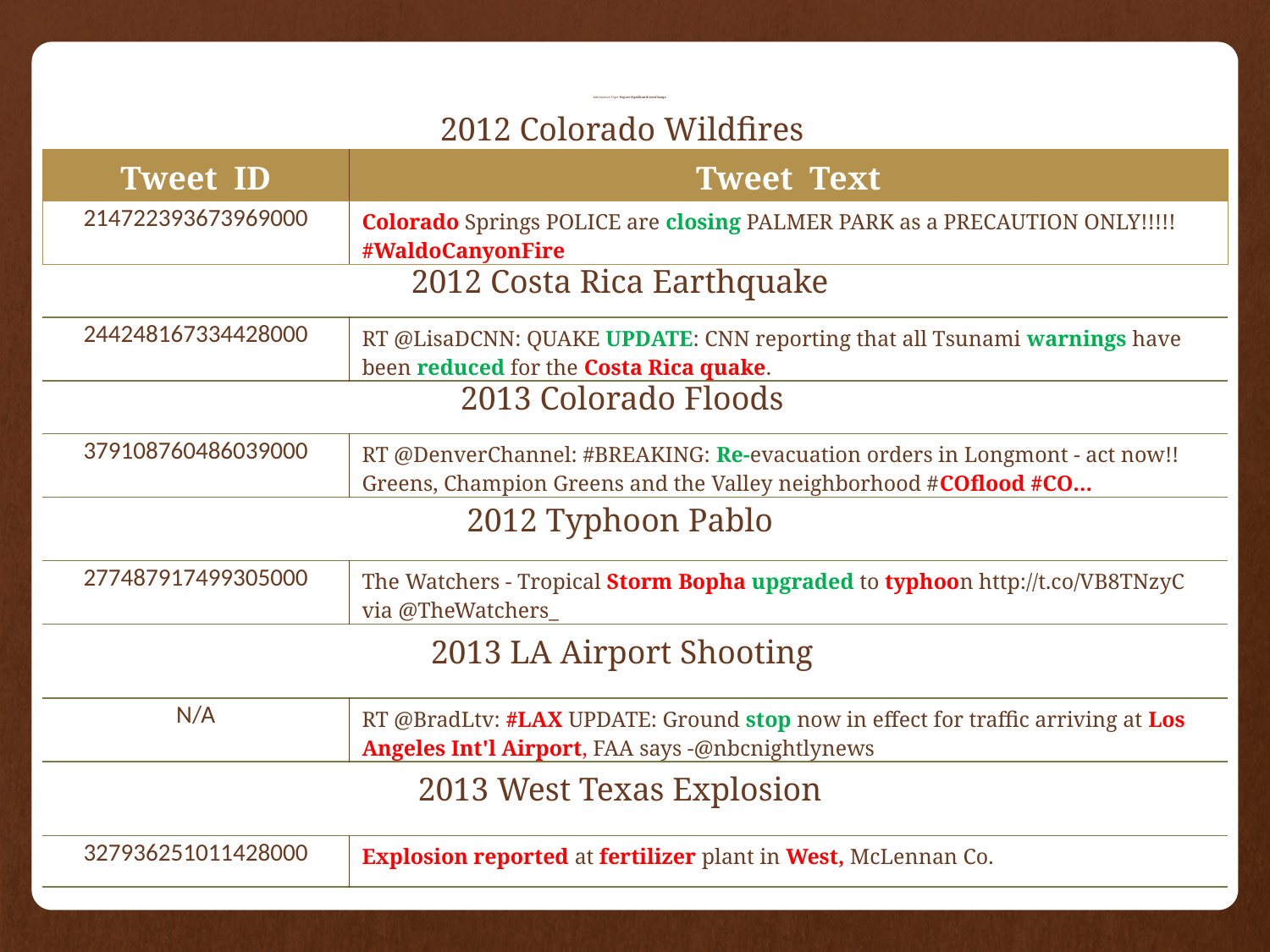

# Information Type: Report-SignificantEventChange
2012 Colorado Wildfires
| Tweet ID | Tweet Text |
| --- | --- |
| 214722393673969000 | Colorado Springs POLICE are closing PALMER PARK as a PRECAUTION ONLY!!!!! #WaldoCanyonFire |
2012 Costa Rica Earthquake
| 244248167334428000 | RT @LisaDCNN: QUAKE UPDATE: CNN reporting that all Tsunami warnings have been reduced for the Costa Rica quake. |
| --- | --- |
2013 Colorado Floods
| 379108760486039000 | RT @DenverChannel: #BREAKING: Re-evacuation orders in Longmont - act now!! Greens, Champion Greens and the Valley neighborhood #COflood #CO… |
| --- | --- |
2012 Typhoon Pablo
| 277487917499305000 | The Watchers - Tropical Storm Bopha upgraded to typhoon http://t.co/VB8TNzyC via @TheWatchers\_ |
| --- | --- |
2013 LA Airport Shooting
| N/A | RT @BradLtv: #LAX UPDATE: Ground stop now in effect for traffic arriving at Los Angeles Int'l Airport, FAA says -@nbcnightlynews |
| --- | --- |
2013 West Texas Explosion
| 327936251011428000 | Explosion reported at fertilizer plant in West, McLennan Co. |
| --- | --- |